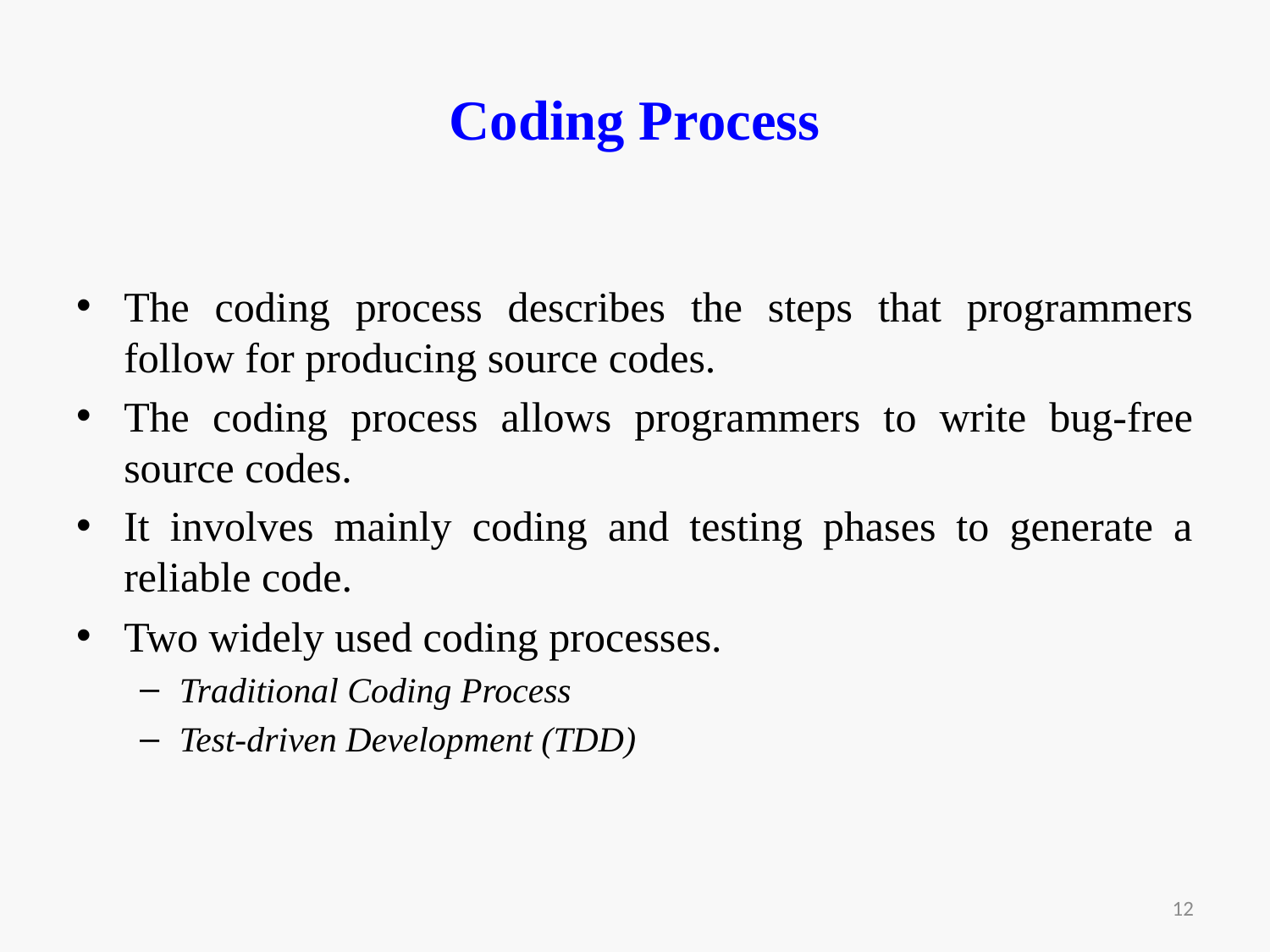

# Coding Process

The coding process describes the steps that programmers follow for producing source codes.
The coding process allows programmers to write bug-free source codes.
It involves mainly coding and testing phases to generate a reliable code.
Two widely used coding processes.
Traditional Coding Process
Test-driven Development (TDD)

12